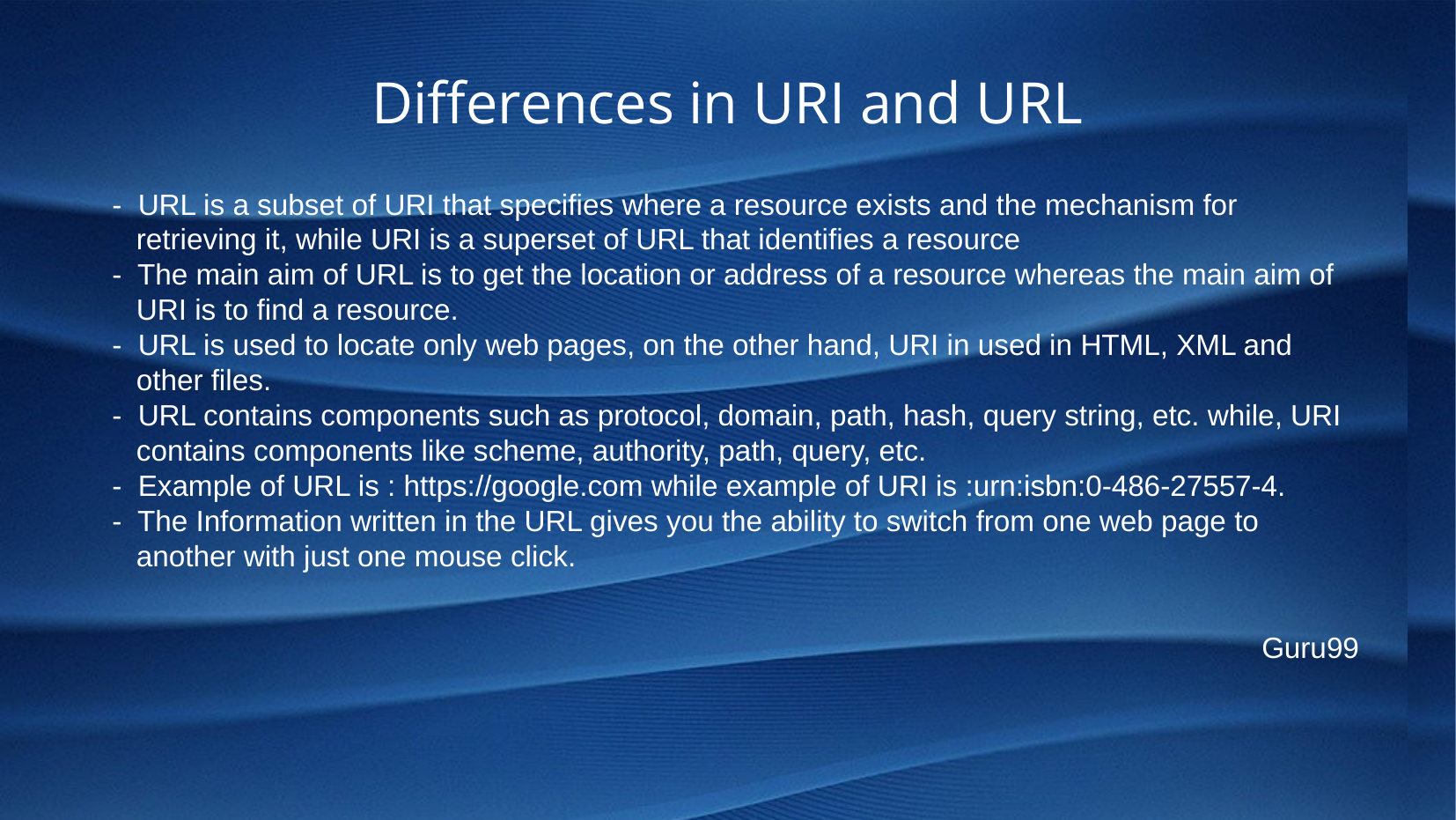

Differences in URI and URL
-  URL is a subset of URI that specifies where a resource exists and the mechanism for                  retrieving it, while URI is a superset of URL that identifies a resource
-  The main aim of URL is to get the location or address of a resource whereas the main aim of      URI is to find a resource.
-  URL is used to locate only web pages, on the other hand, URI in used in HTML, XML and           other files.
-  URL contains components such as protocol, domain, path, hash, query string, etc. while, URI     contains components like scheme, authority, path, query, etc.
-  Example of URL is : https://google.com while example of URI is :urn:isbn:0-486-27557-4.
-  The Information written in the URL gives you the ability to switch from one web page to                another with just one mouse click.

Guru99